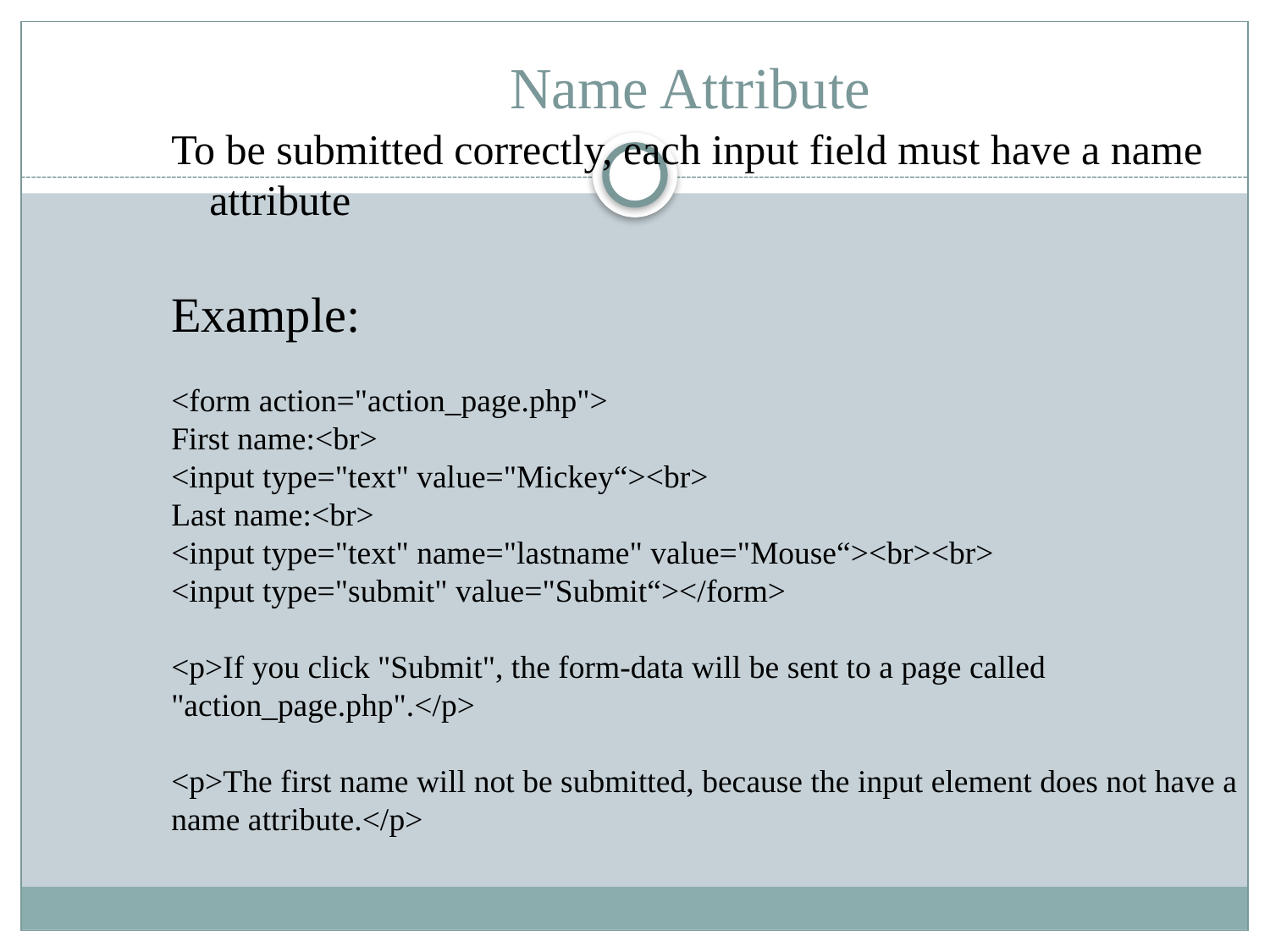

# Name Attribute
To be submitted correctly, each input field must have a name attribute
Example:

<form action="action_page.php">
First name:<br>
<input type="text" value="Mickey“><br>
Last name:<br>
<input type="text" name="lastname" value="Mouse“><br><br>
<input type="submit" value="Submit“></form>

<p>If you click "Submit", the form-data will be sent to a page called "action_page.php".</p>

<p>The first name will not be submitted, because the input element does not have a name attribute.</p>